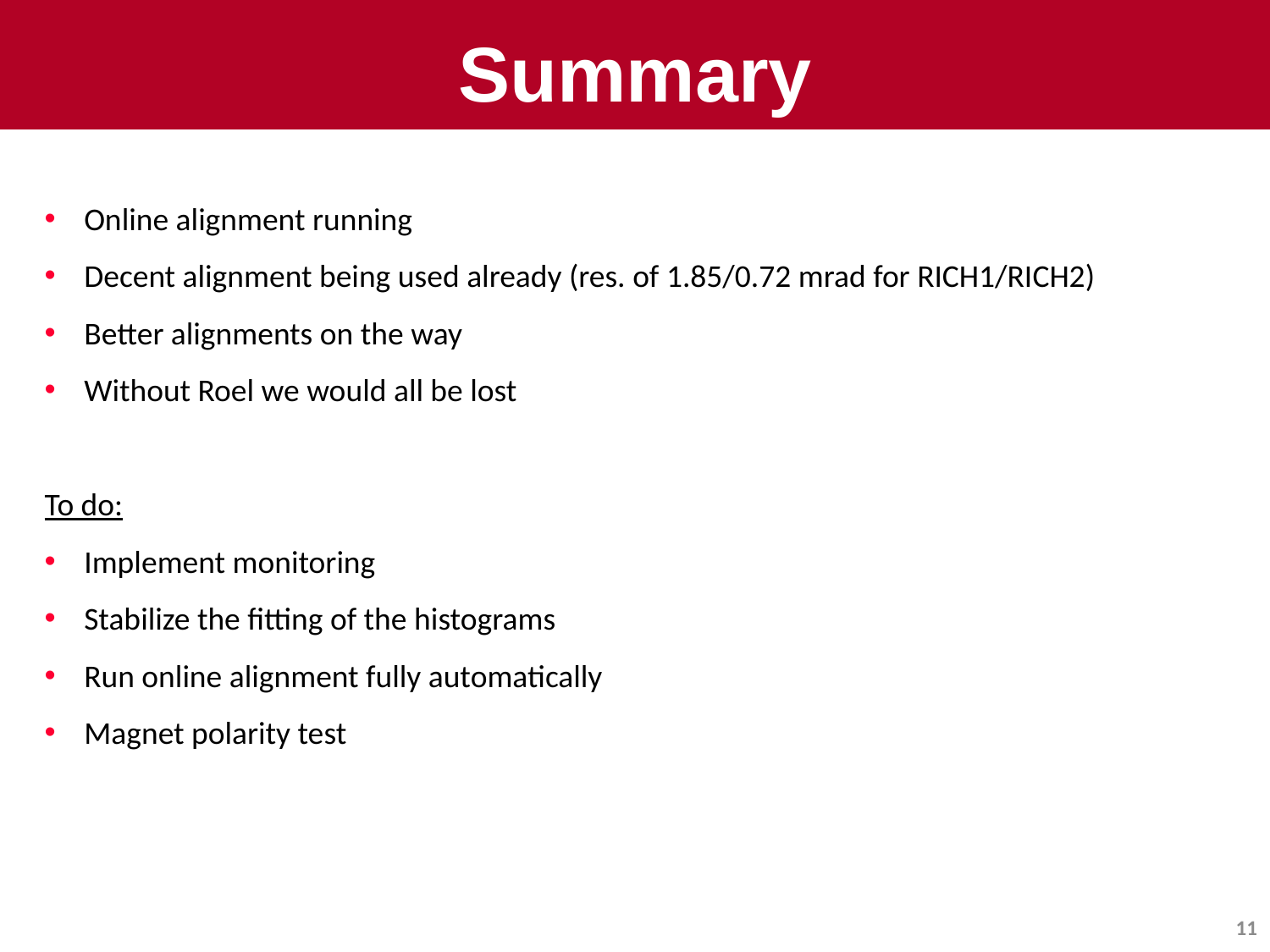

# Summary
Online alignment running
Decent alignment being used already (res. of 1.85/0.72 mrad for RICH1/RICH2)
Better alignments on the way
Without Roel we would all be lost

To do:
Implement monitoring
Stabilize the fitting of the histograms
Run online alignment fully automatically
Magnet polarity test
11